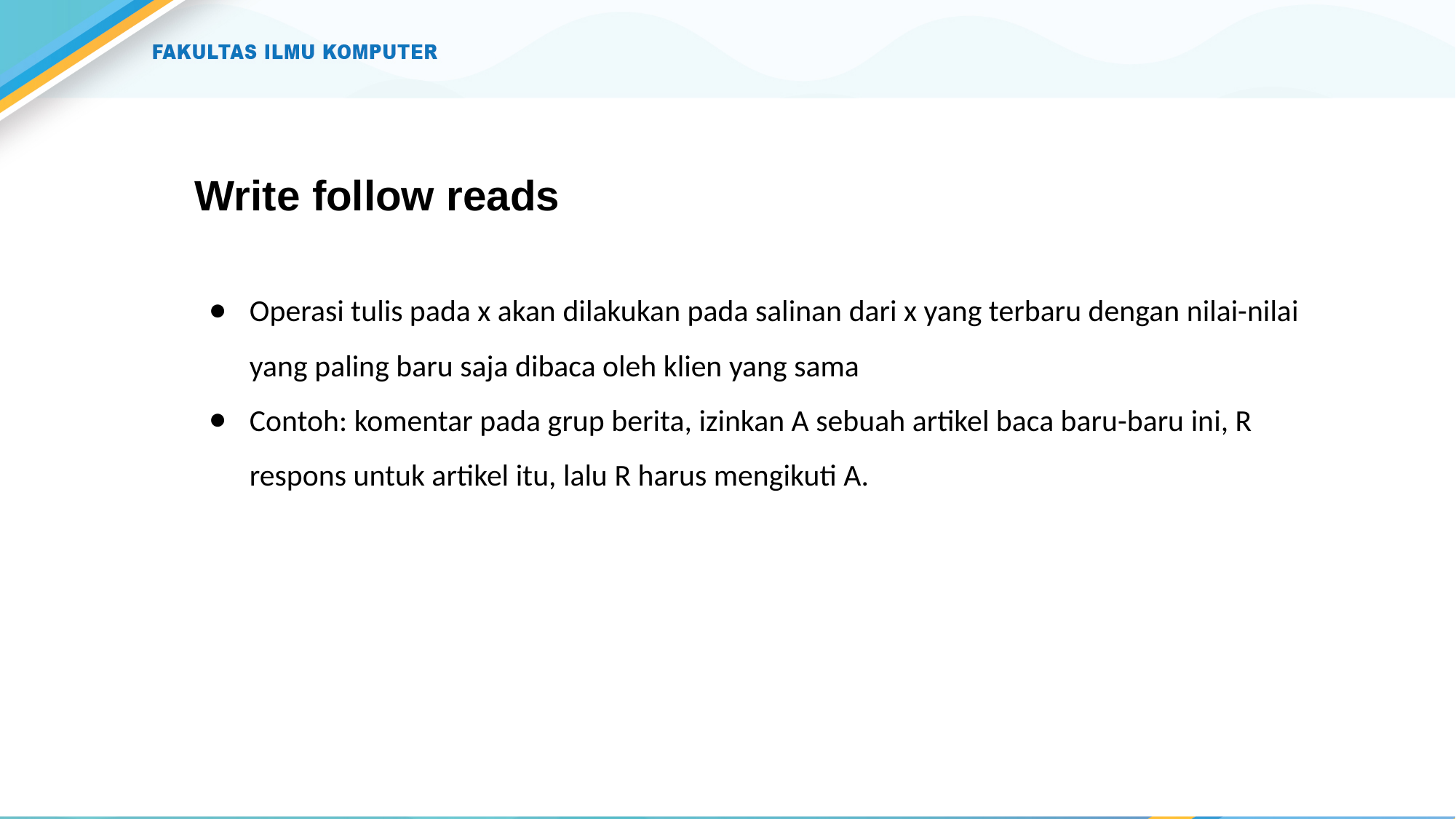

# Write follow reads
Operasi tulis pada x akan dilakukan pada salinan dari x yang terbaru dengan nilai-nilai yang paling baru saja dibaca oleh klien yang sama
Contoh: komentar pada grup berita, izinkan A sebuah artikel baca baru-baru ini, R respons untuk artikel itu, lalu R harus mengikuti A.